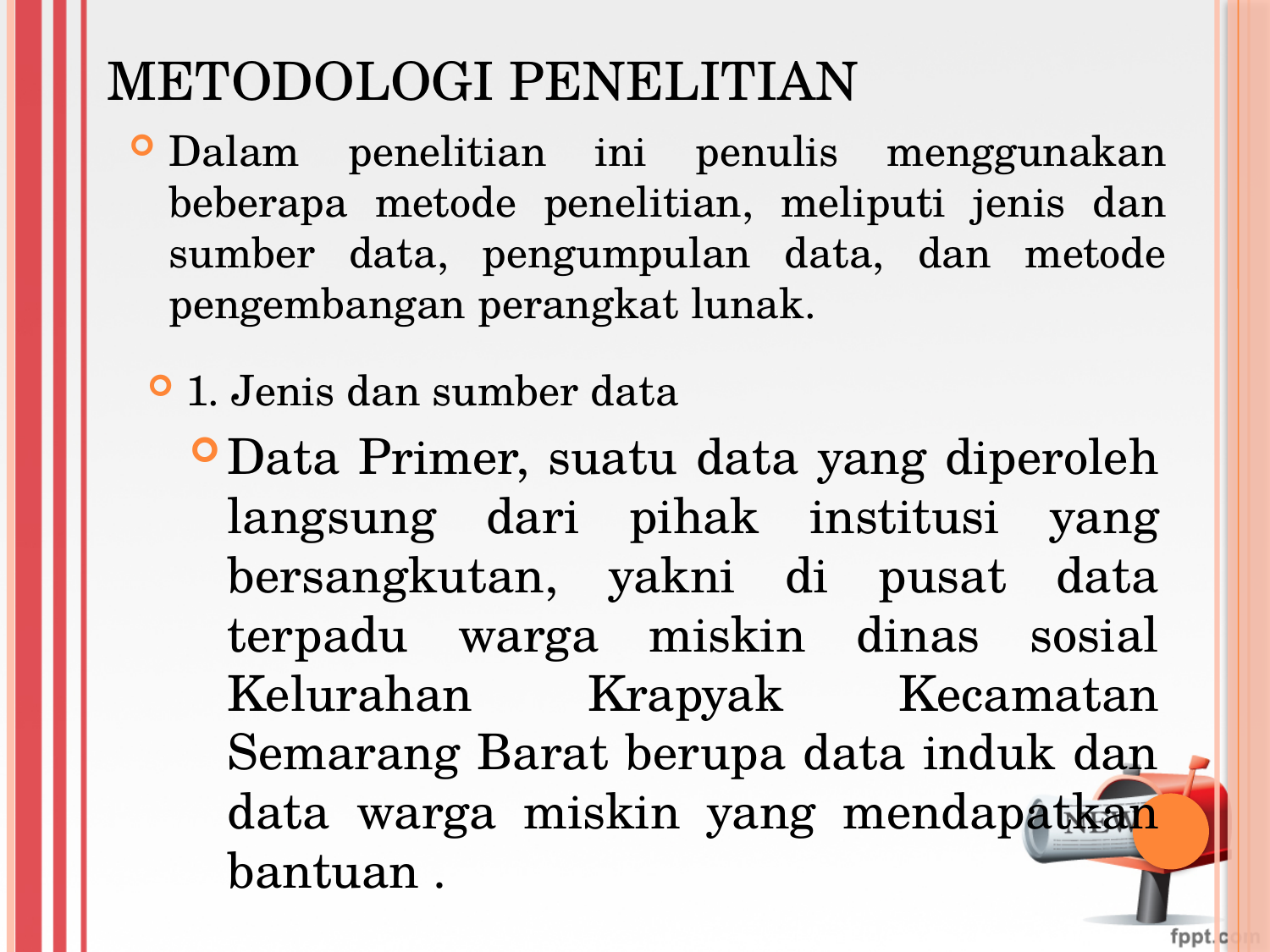

# Metodologi Penelitian

Dalam penelitian ini penulis menggunakan beberapa metode penelitian, meliputi jenis dan sumber data, pengumpulan data, dan metode pengembangan perangkat lunak.

1. Jenis dan sumber data
Data Primer, suatu data yang diperoleh langsung dari pihak institusi yang bersangkutan, yakni di pusat data terpadu warga miskin dinas sosial Kelurahan Krapyak Kecamatan Semarang Barat berupa data induk dan data warga miskin yang mendapatkan bantuan .